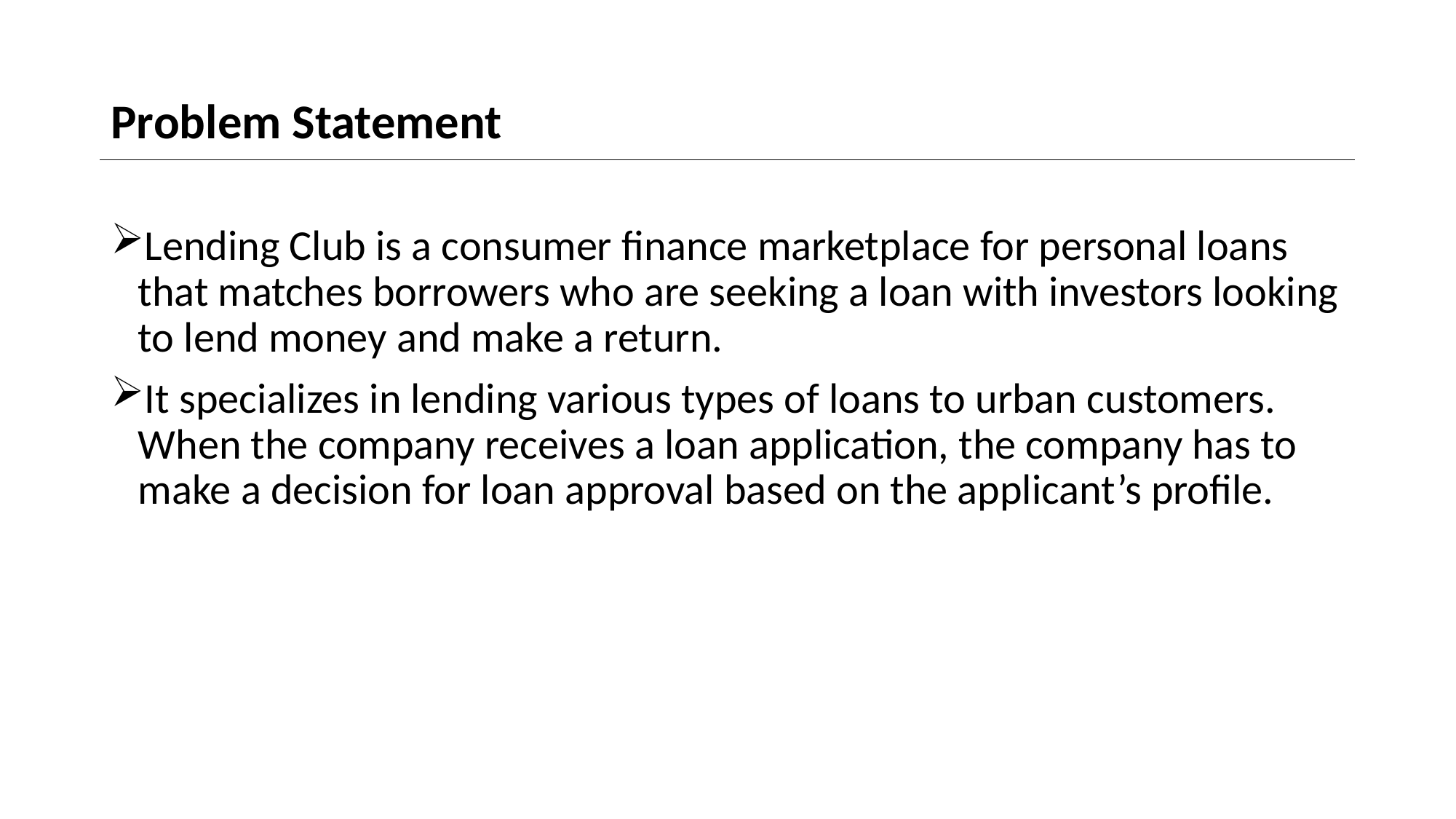

# Problem Statement
Lending Club is a consumer finance marketplace for personal loans that matches borrowers who are seeking a loan with investors looking to lend money and make a return.
It specializes in lending various types of loans to urban customers. When the company receives a loan application, the company has to make a decision for loan approval based on the applicant’s profile.